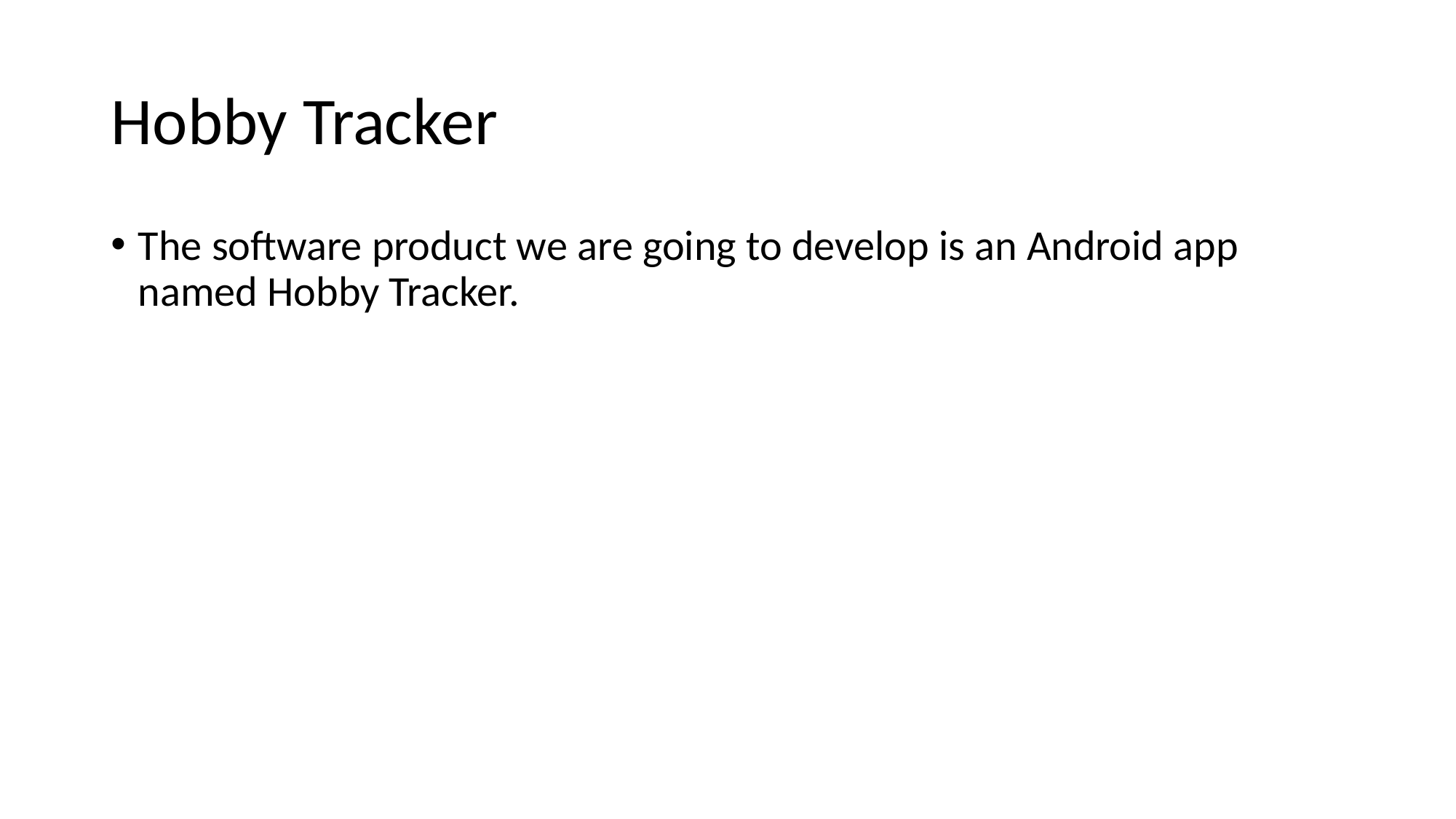

# Hobby Tracker
The software product we are going to develop is an Android app named Hobby Tracker.